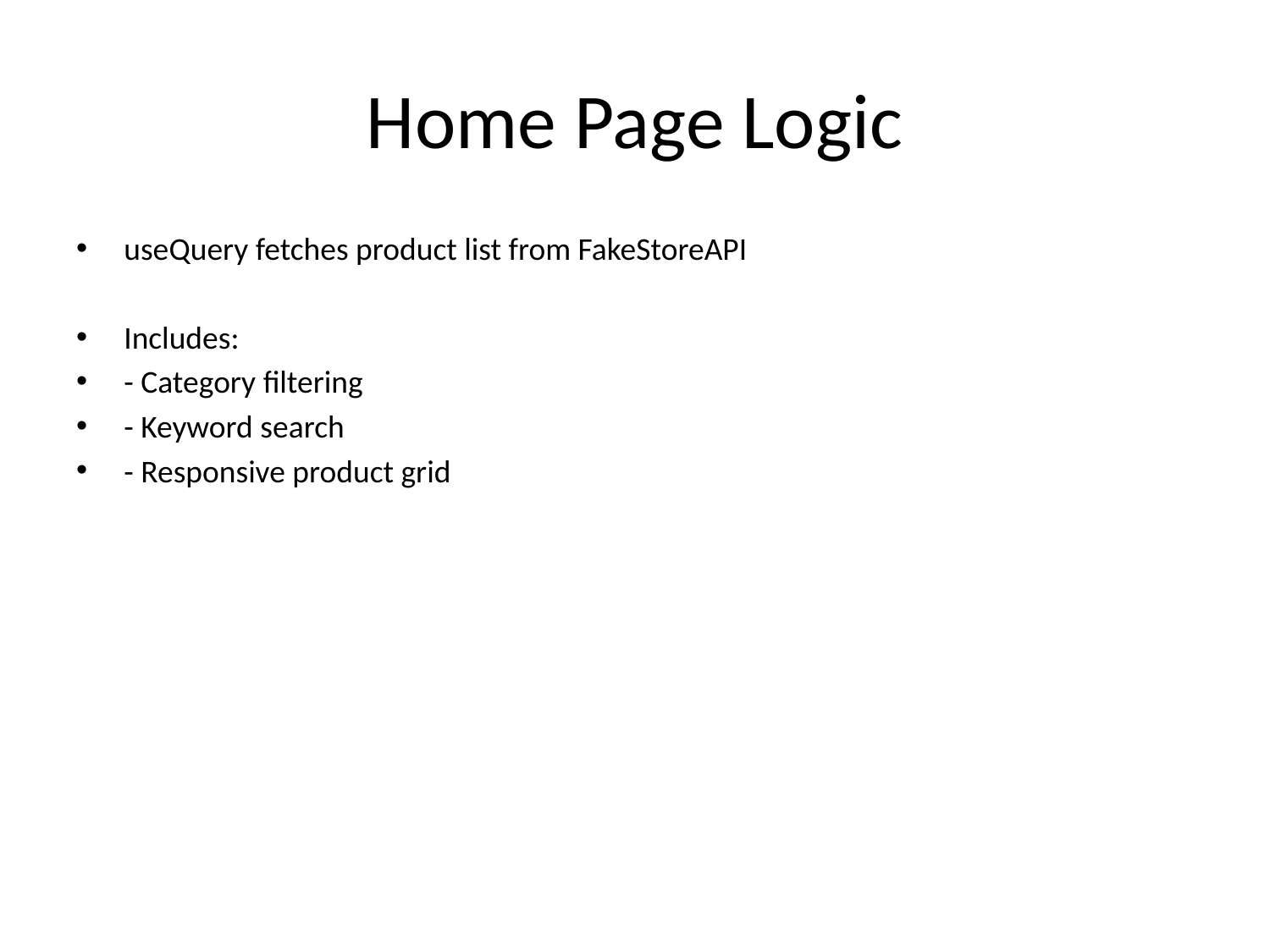

# Home Page Logic
useQuery fetches product list from FakeStoreAPI

Includes:
- Category filtering
- Keyword search
- Responsive product grid